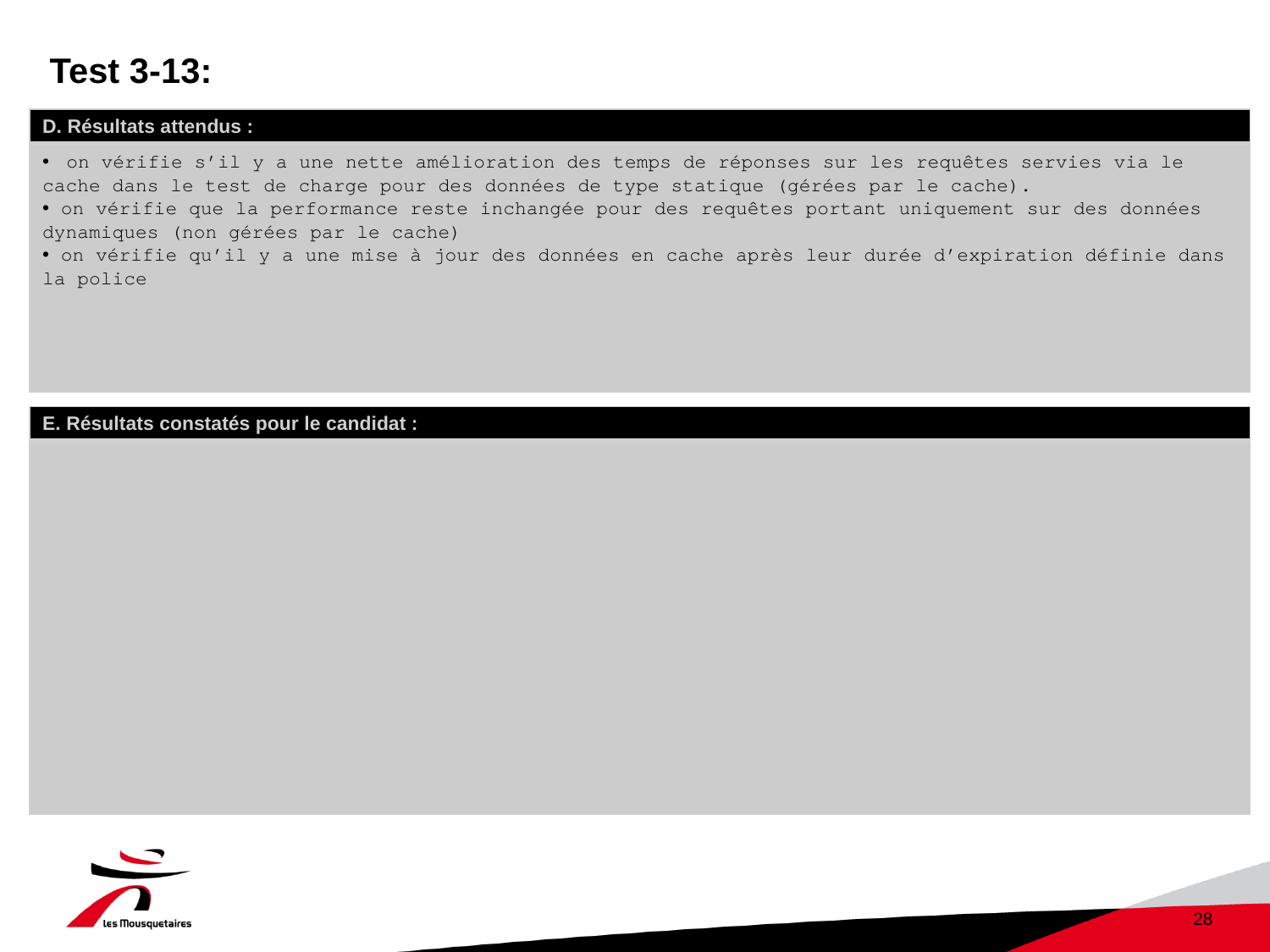

# Test 3-13:
| D. Résultats attendus : |
| --- |
| on vérifie s’il y a une nette amélioration des temps de réponses sur les requêtes servies via le cache dans le test de charge pour des données de type statique (gérées par le cache). on vérifie que la performance reste inchangée pour des requêtes portant uniquement sur des données dynamiques (non gérées par le cache) on vérifie qu’il y a une mise à jour des données en cache après leur durée d’expiration définie dans la police |
| E. Résultats constatés pour le candidat : |
| --- |
|  |
28